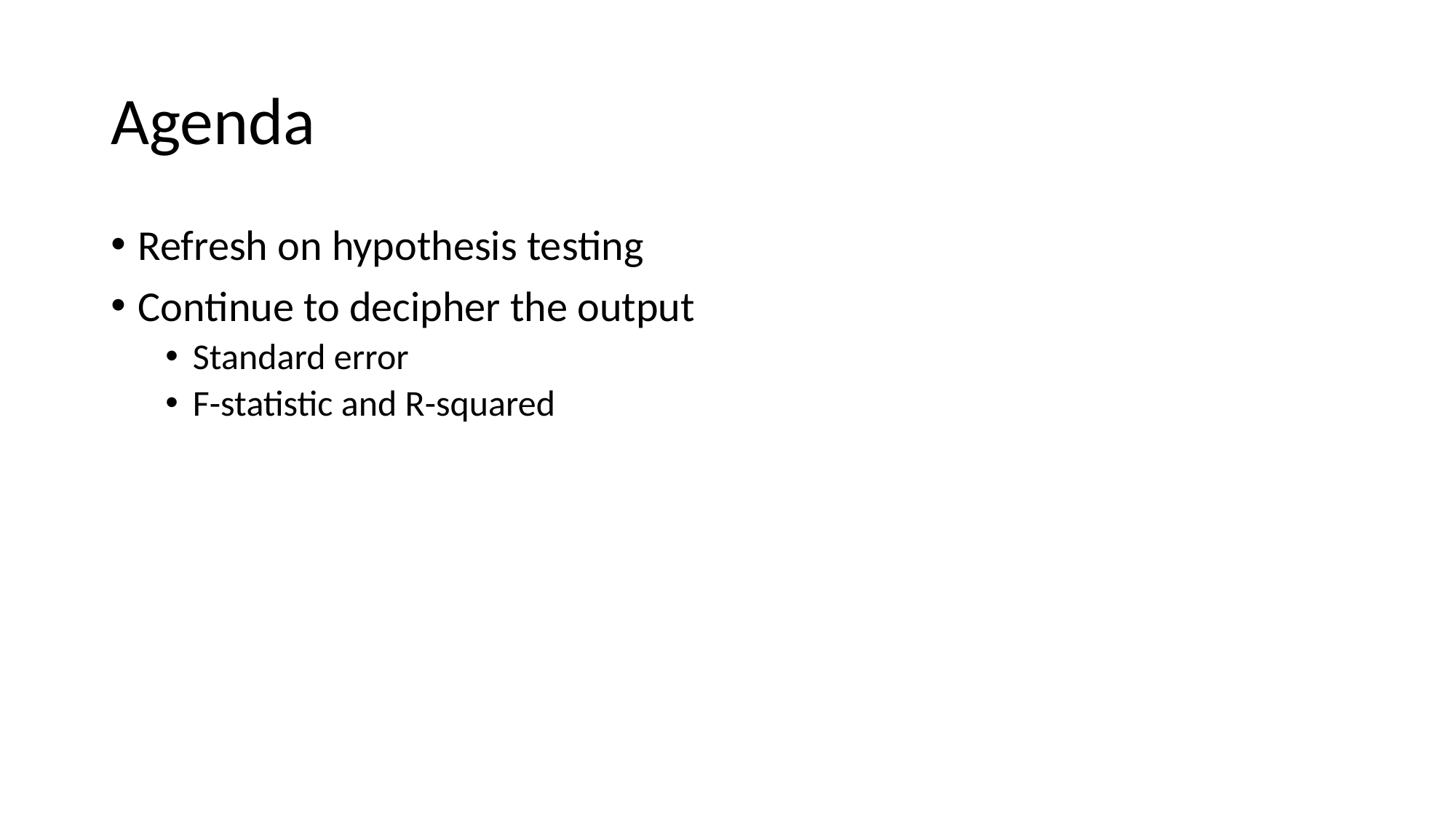

# Agenda
Refresh on hypothesis testing
Continue to decipher the output
Standard error
F-statistic and R-squared